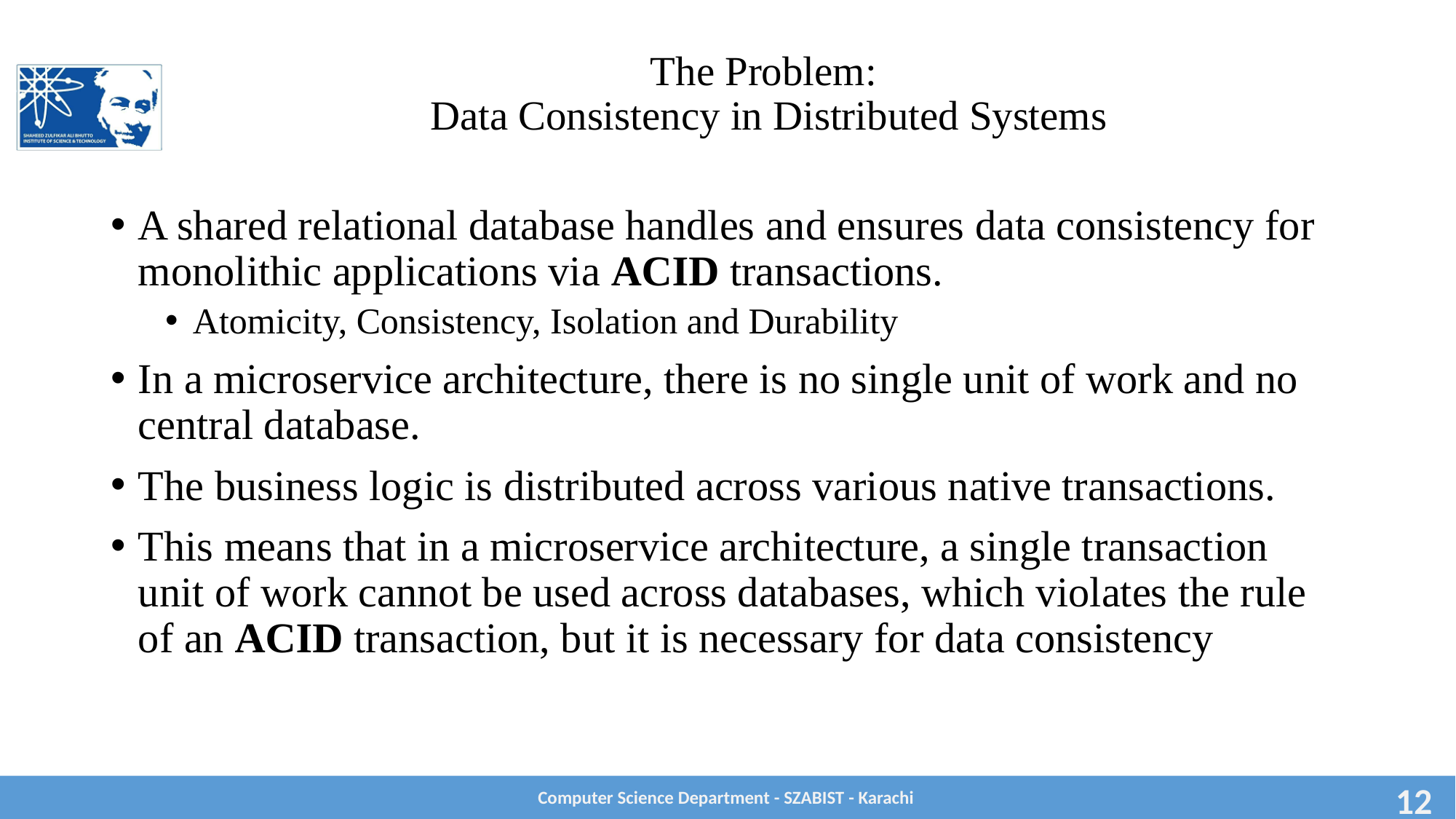

# The Problem: Data Consistency in Distributed Systems
A shared relational database handles and ensures data consistency for monolithic applications via ACID transactions.
Atomicity, Consistency, Isolation and Durability
In a microservice architecture, there is no single unit of work and no central database.
The business logic is distributed across various native transactions.
This means that in a microservice architecture, a single transaction unit of work cannot be used across databases, which violates the rule of an ACID transaction, but it is necessary for data consistency

Computer Science Department - SZABIST - Karachi
12